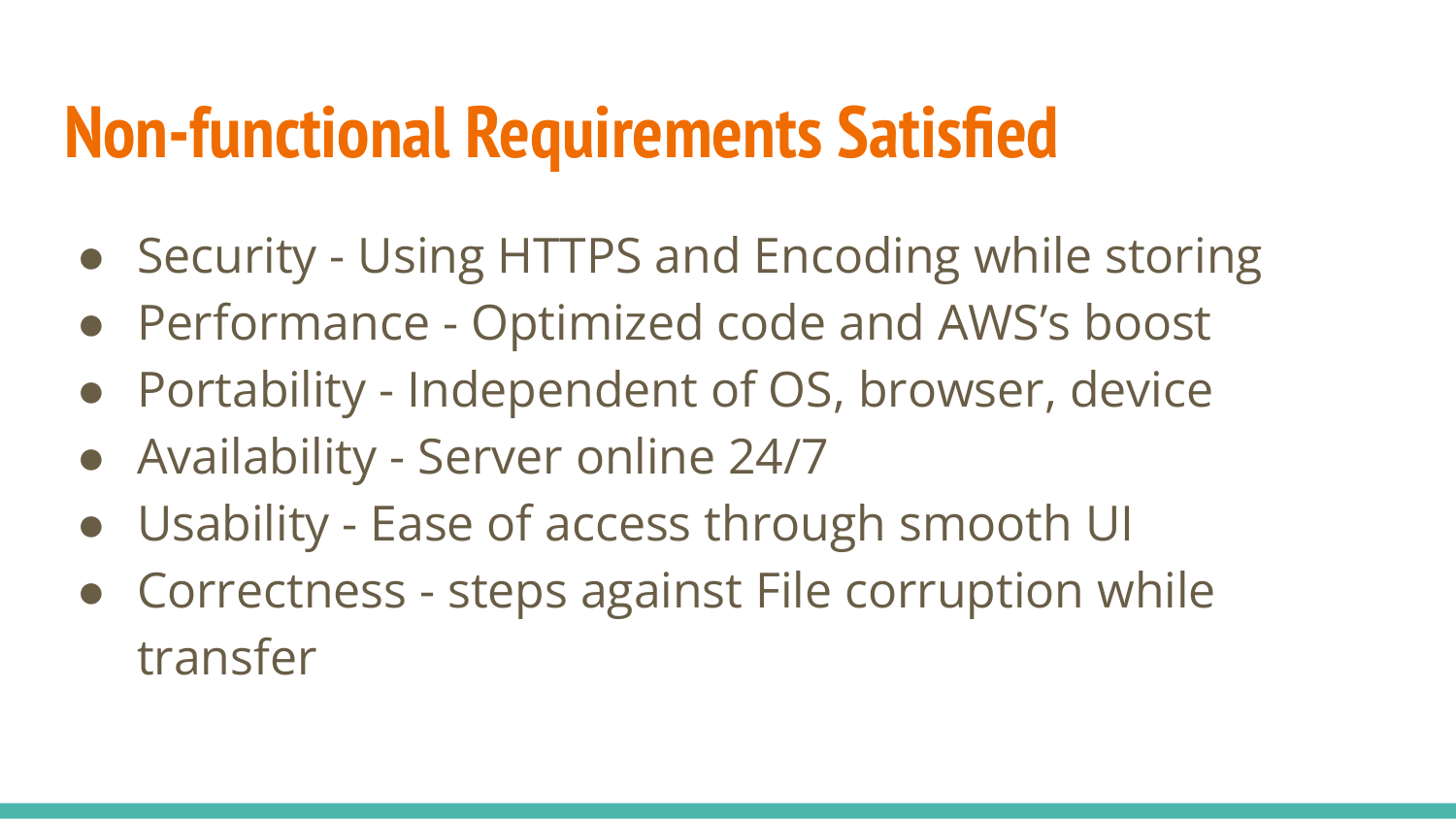

# Non-functional Requirements Satisfied
Security - Using HTTPS and Encoding while storing
Performance - Optimized code and AWS’s boost
Portability - Independent of OS, browser, device
Availability - Server online 24/7
Usability - Ease of access through smooth UI
Correctness - steps against File corruption while transfer